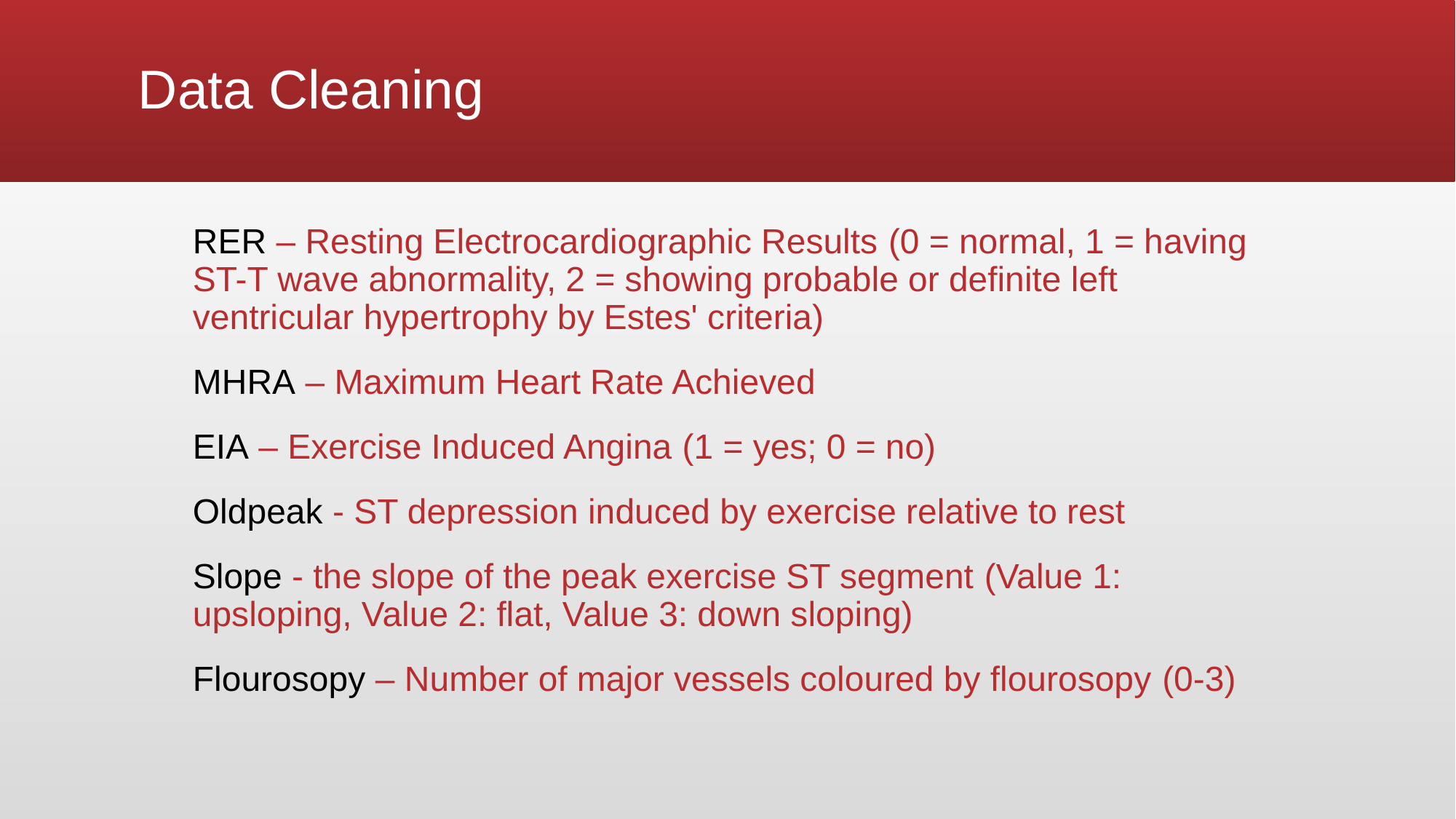

# Data Cleaning
RER – Resting Electrocardiographic Results (0 = normal, 1 = having ST-T wave abnormality, 2 = showing probable or definite left ventricular hypertrophy by Estes' criteria)
MHRA – Maximum Heart Rate Achieved
EIA – Exercise Induced Angina (1 = yes; 0 = no)
Oldpeak - ST depression induced by exercise relative to rest
Slope - the slope of the peak exercise ST segment (Value 1: upsloping, Value 2: flat, Value 3: down sloping)
Flourosopy – Number of major vessels coloured by flourosopy (0-3)